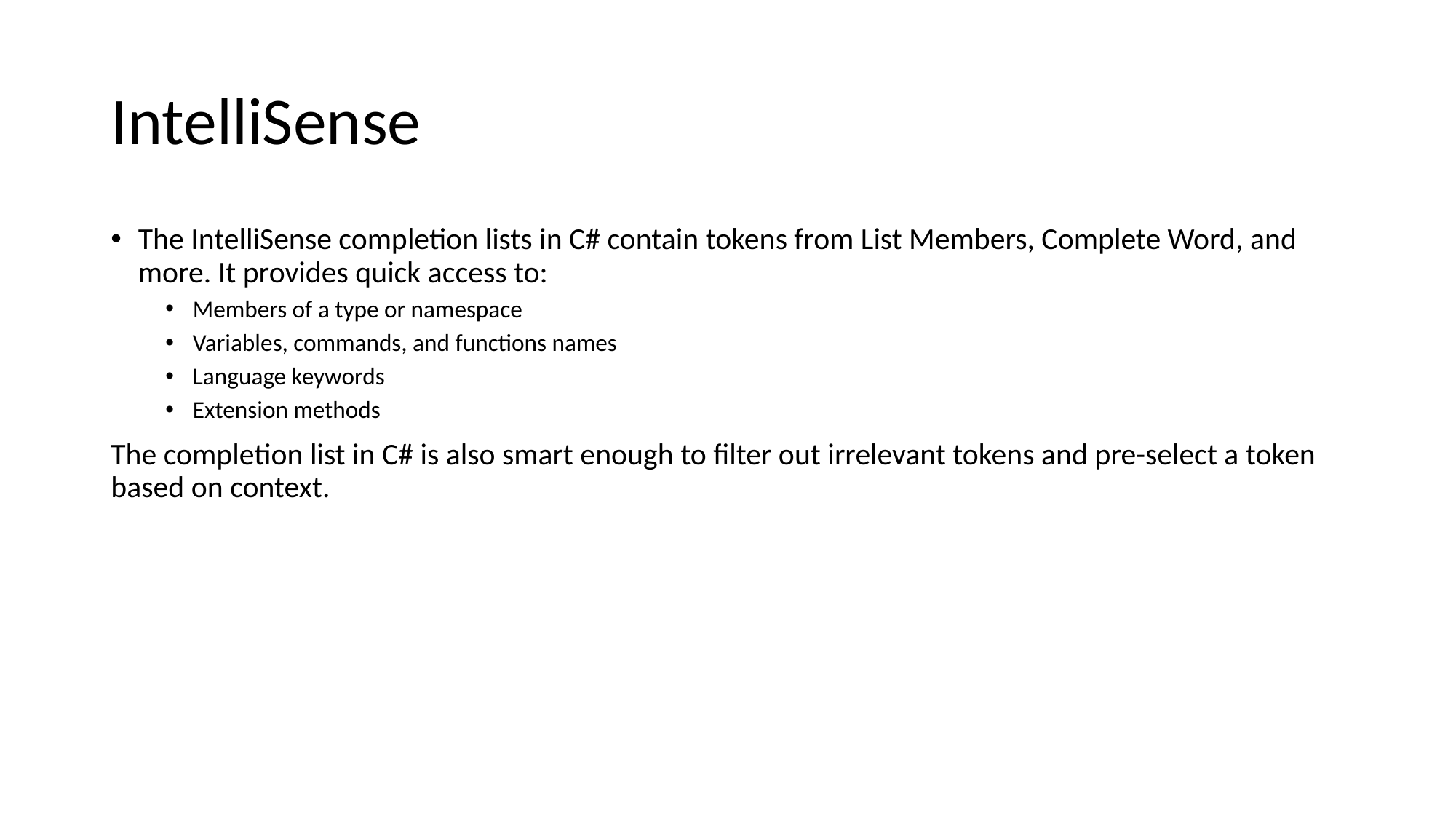

# IntelliSense
The IntelliSense completion lists in C# contain tokens from List Members, Complete Word, and more. It provides quick access to:
Members of a type or namespace
Variables, commands, and functions names
Language keywords
Extension methods
The completion list in C# is also smart enough to filter out irrelevant tokens and pre-select a token based on context.